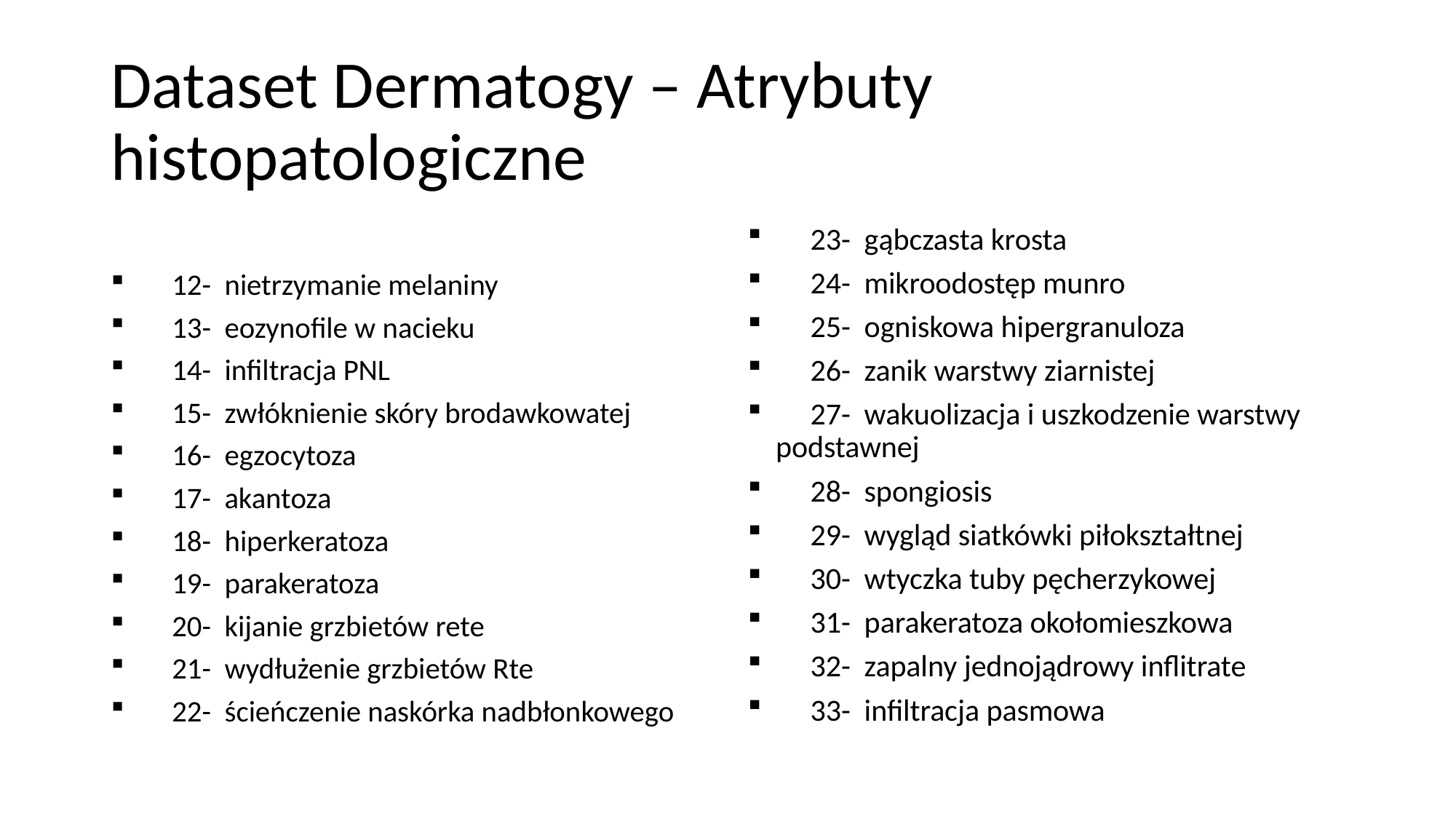

# Dataset Dermatogy – Atrybuty histopatologiczne

     12-  nietrzymanie melaniny
     13-  eozynofile w nacieku
     14-  infiltracja PNL
     15-  zwłóknienie skóry brodawkowatej
     16-  egzocytoza
     17-  akantoza
     18-  hiperkeratoza
     19-  parakeratoza
     20-  kijanie grzbietów rete
     21-  wydłużenie grzbietów Rte
     22-  ścieńczenie naskórka nadbłonkowego
     23-  gąbczasta krosta
     24-  mikroodostęp munro
     25-  ogniskowa hipergranuloza
     26-  zanik warstwy ziarnistej
     27-  wakuolizacja i uszkodzenie warstwy podstawnej
     28-  spongiosis
     29-  wygląd siatkówki piłokształtnej
     30-  wtyczka tuby pęcherzykowej
     31-  parakeratoza okołomieszkowa
     32-  zapalny jednojądrowy inflitrate
     33-  infiltracja pasmowa